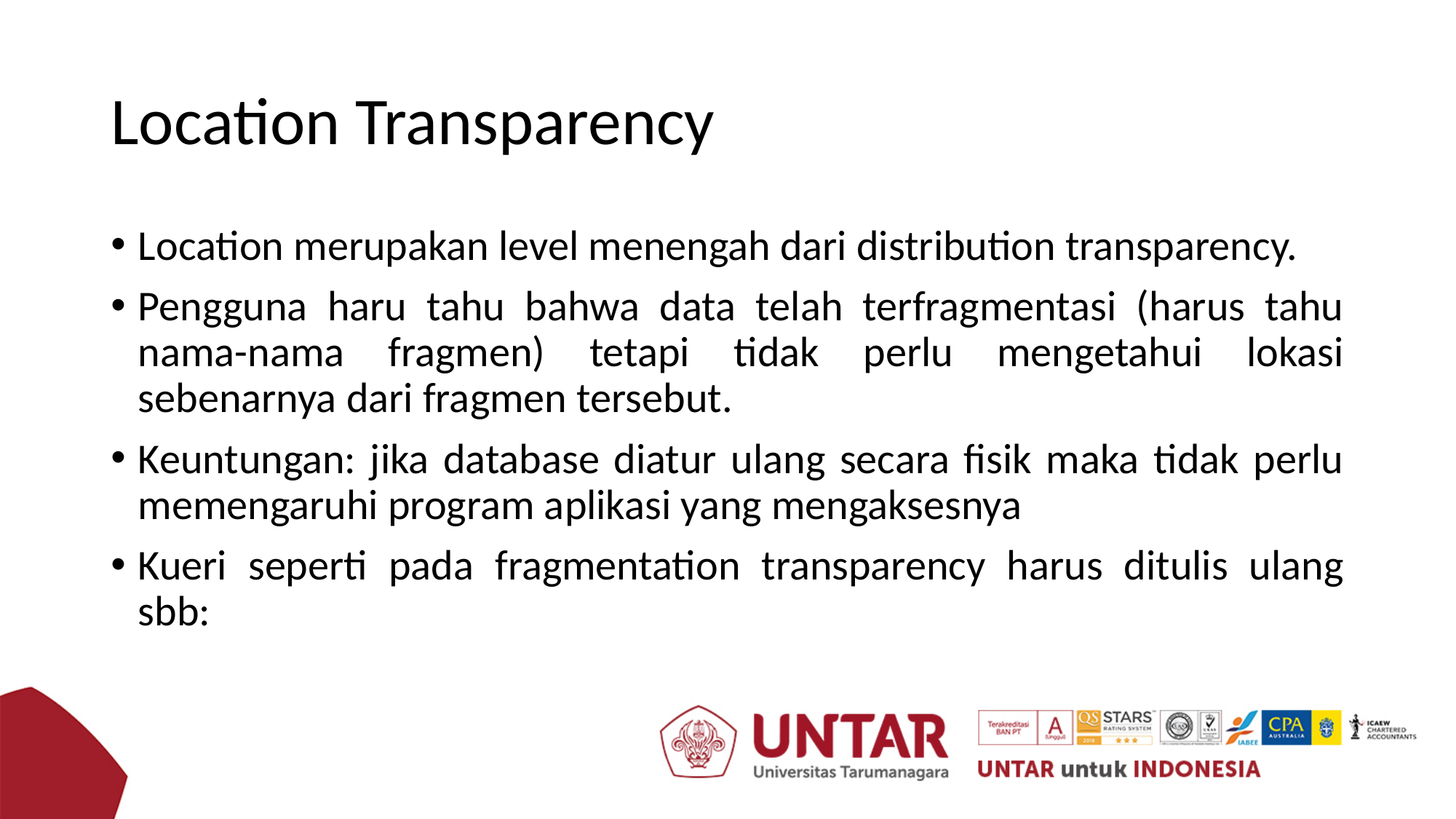

# Location Transparency
Location merupakan level menengah dari distribution transparency.
Pengguna haru tahu bahwa data telah terfragmentasi (harus tahu nama-nama fragmen) tetapi tidak perlu mengetahui lokasi sebenarnya dari fragmen tersebut.
Keuntungan: jika database diatur ulang secara fisik maka tidak perlu memengaruhi program aplikasi yang mengaksesnya
Kueri seperti pada fragmentation transparency harus ditulis ulang sbb: